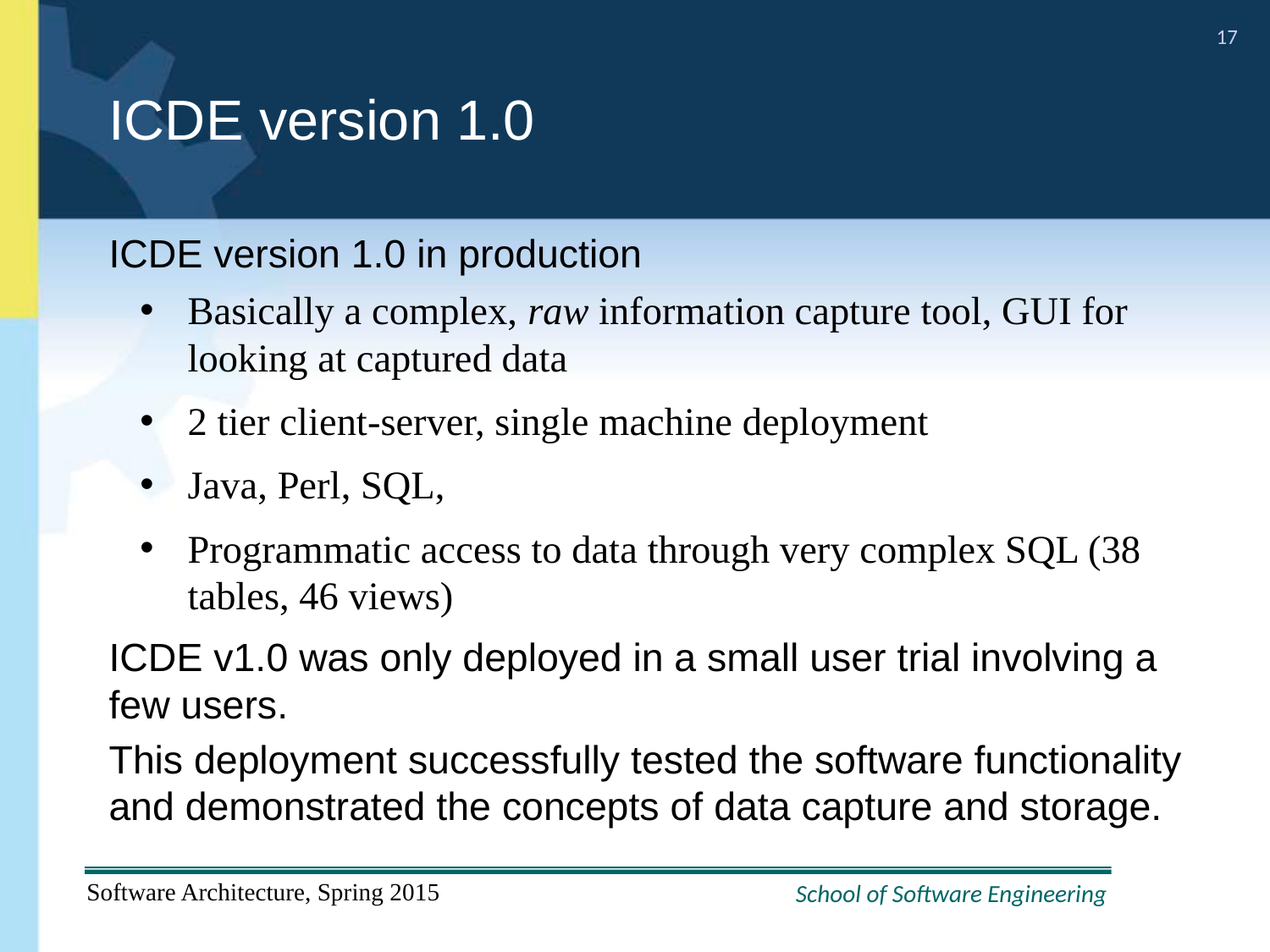

# ICDE version 1.0
ICDE version 1.0 in production
Basically a complex, raw information capture tool, GUI for looking at captured data
2 tier client-server, single machine deployment
Java, Perl, SQL,
Programmatic access to data through very complex SQL (38 tables, 46 views)
ICDE v1.0 was only deployed in a small user trial involving a few users.
This deployment successfully tested the software functionality and demonstrated the concepts of data capture and storage.